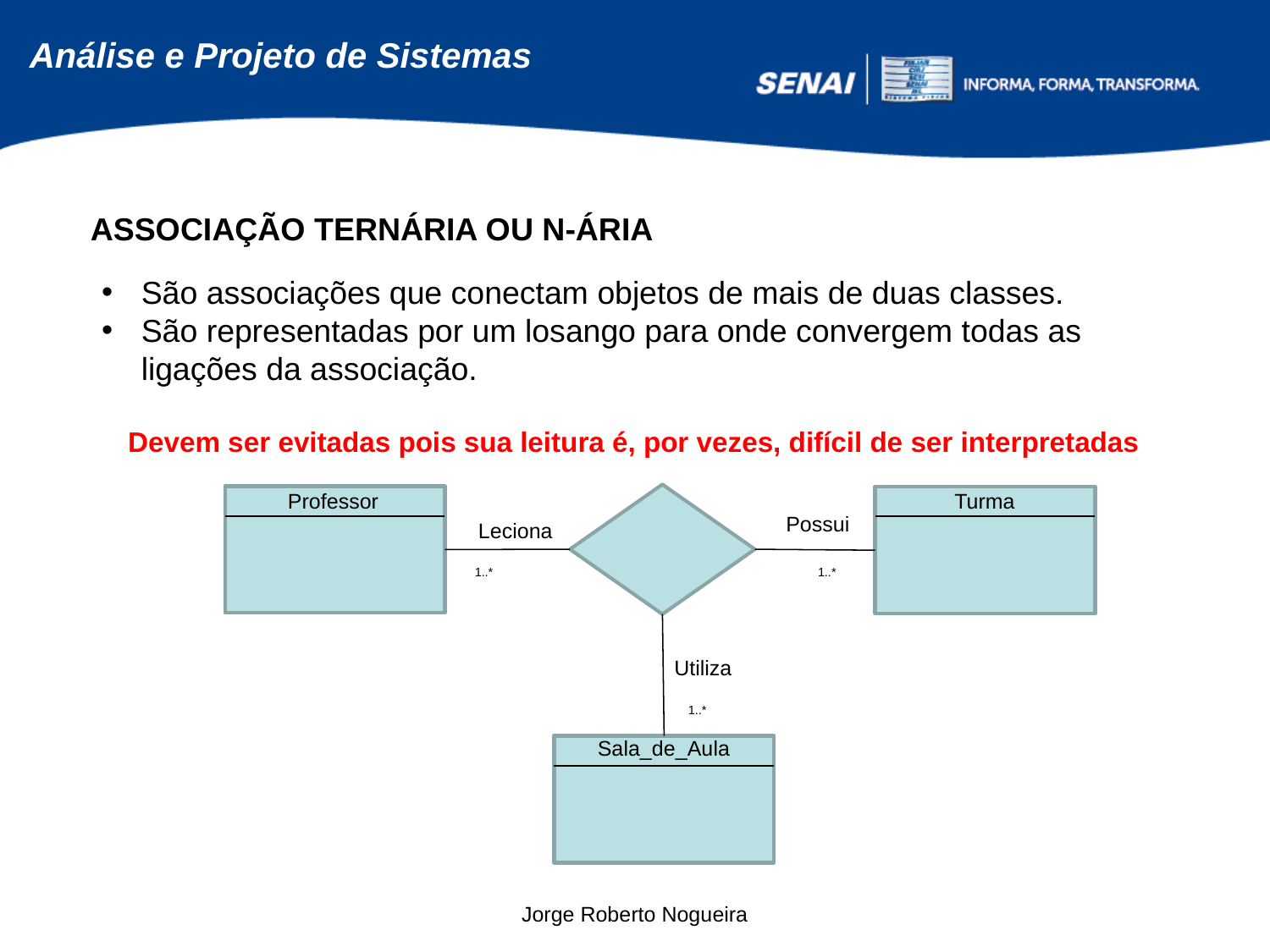

ASSOCIAÇÃO TERNÁRIA OU N-ÁRIA
São associações que conectam objetos de mais de duas classes.
São representadas por um losango para onde convergem todas as ligações da associação.

Devem ser evitadas pois sua leitura é, por vezes, difícil de ser interpretadas

Turma
Professor

Possui
Leciona
1..*
1..*
Utiliza
1..*
Sala_de_Aula

Jorge Roberto Nogueira